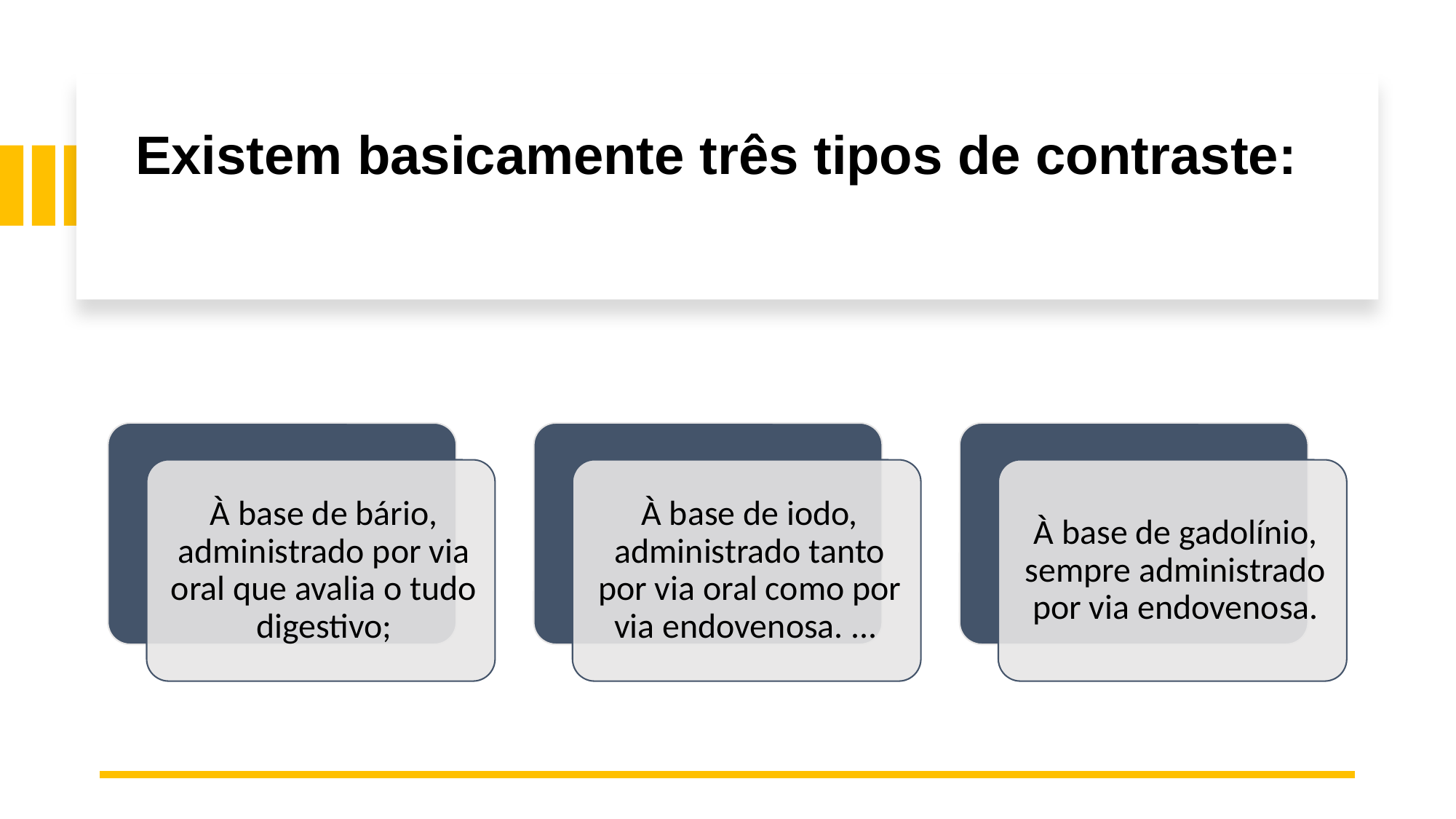

# Existem basicamente três tipos de contraste:

À base de bário, administrado por via oral que avalia o tudo digestivo;
À base de iodo, administrado tanto por via oral como por via endovenosa. ...
À base de gadolínio, sempre administrado por via endovenosa.